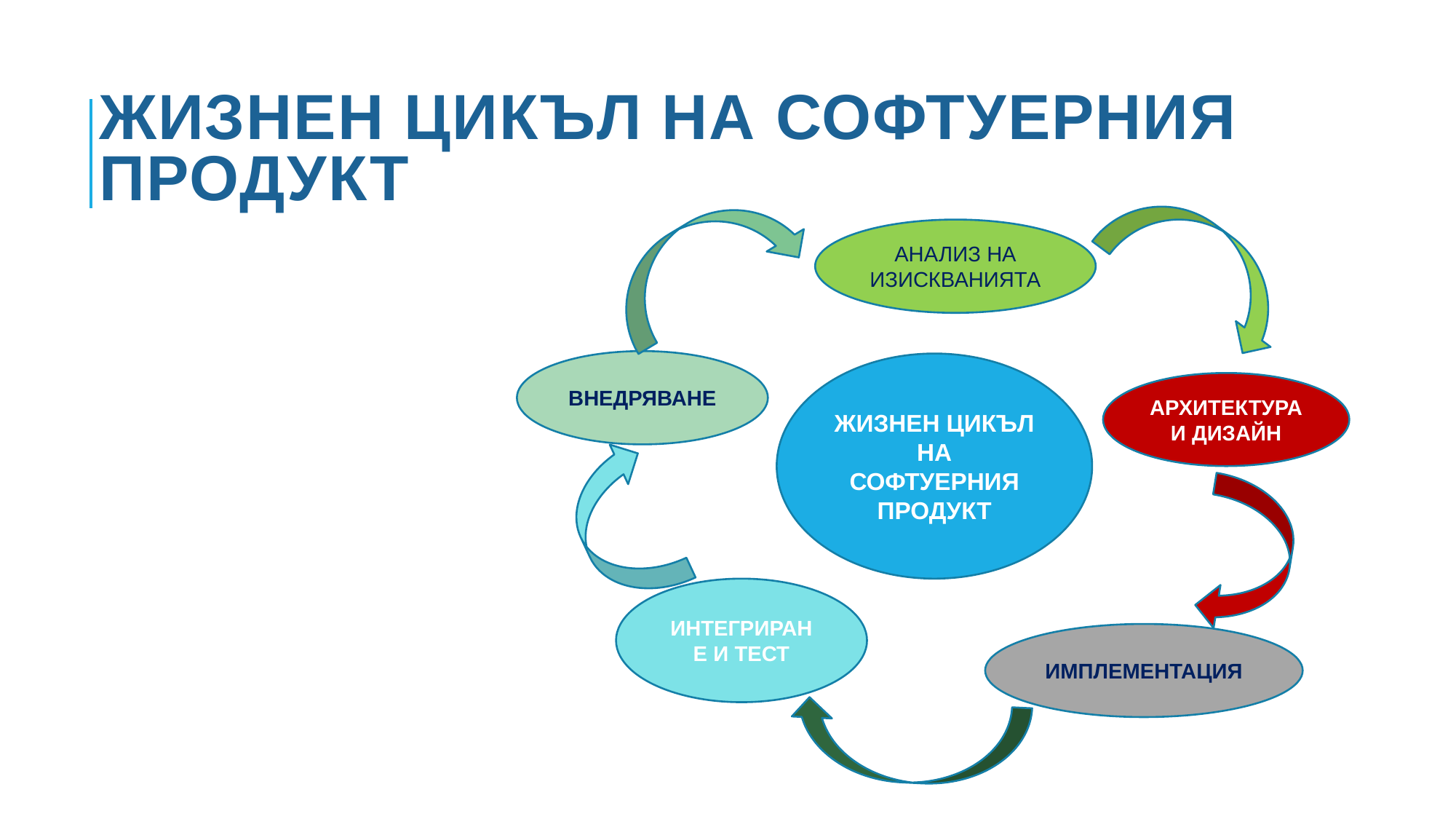

# Жизнен цикъл на Софтуерния  продукт

АНАЛИЗ НА ИЗИСКВАНИЯТА
ВНЕДРЯВАНЕ
ЖИЗНЕН ЦИКЪЛ НА СОФТУЕРНИЯ ПРОДУКТ
АРХИТЕКТУРА И ДИЗАЙН

ИНТЕГРИРАНЕ И ТЕСТ

ИМПЛЕМЕНТАЦИЯ